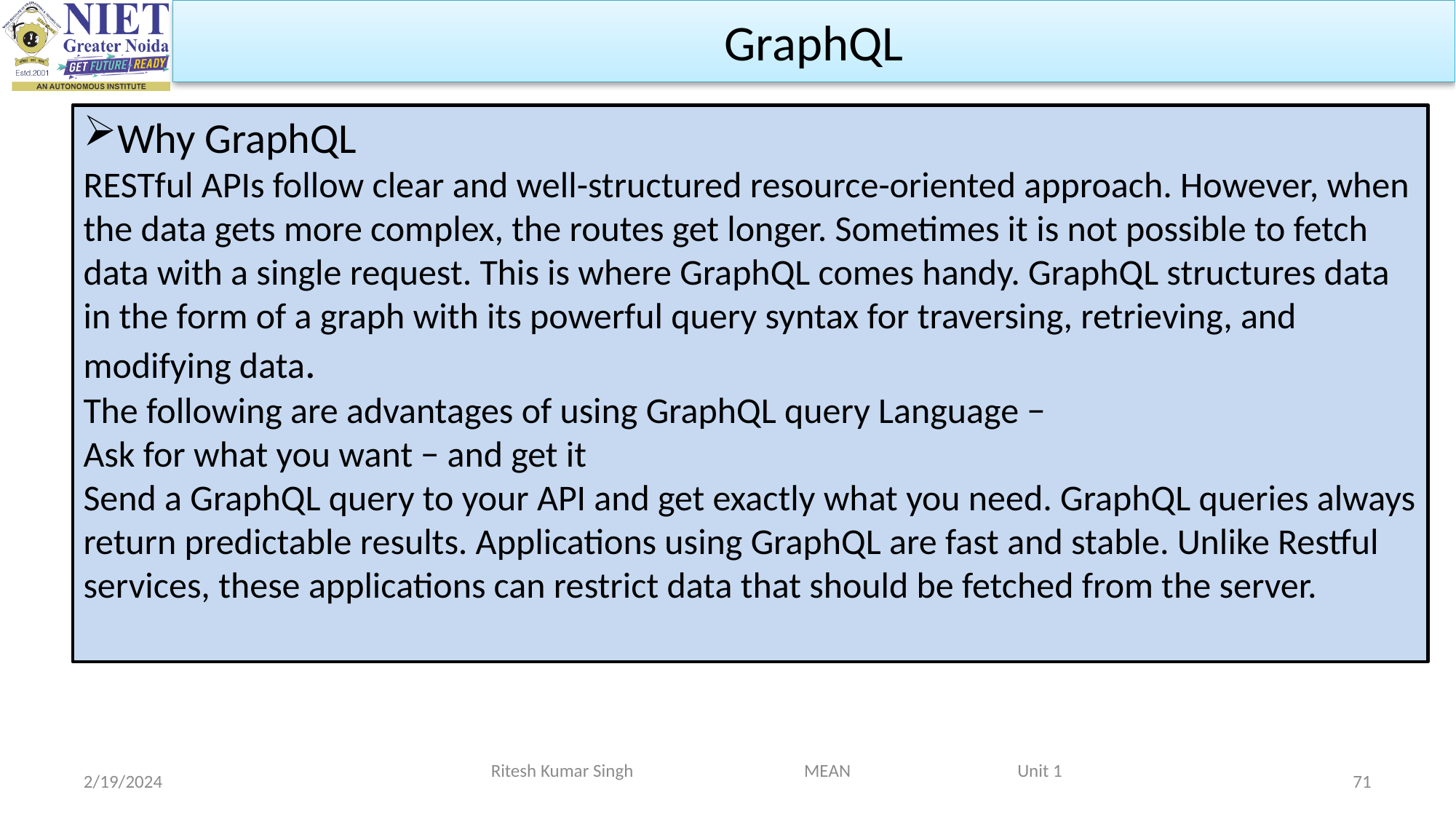

GraphQL
Why GraphQL
RESTful APIs follow clear and well-structured resource-oriented approach. However, when the data gets more complex, the routes get longer. Sometimes it is not possible to fetch data with a single request. This is where GraphQL comes handy. GraphQL structures data in the form of a graph with its powerful query syntax for traversing, retrieving, and modifying data.
The following are advantages of using GraphQL query Language −
Ask for what you want − and get it
Send a GraphQL query to your API and get exactly what you need. GraphQL queries always return predictable results. Applications using GraphQL are fast and stable. Unlike Restful services, these applications can restrict data that should be fetched from the server.

Ritesh Kumar Singh                                         MEAN                                        Unit 1

2/19/2024
71